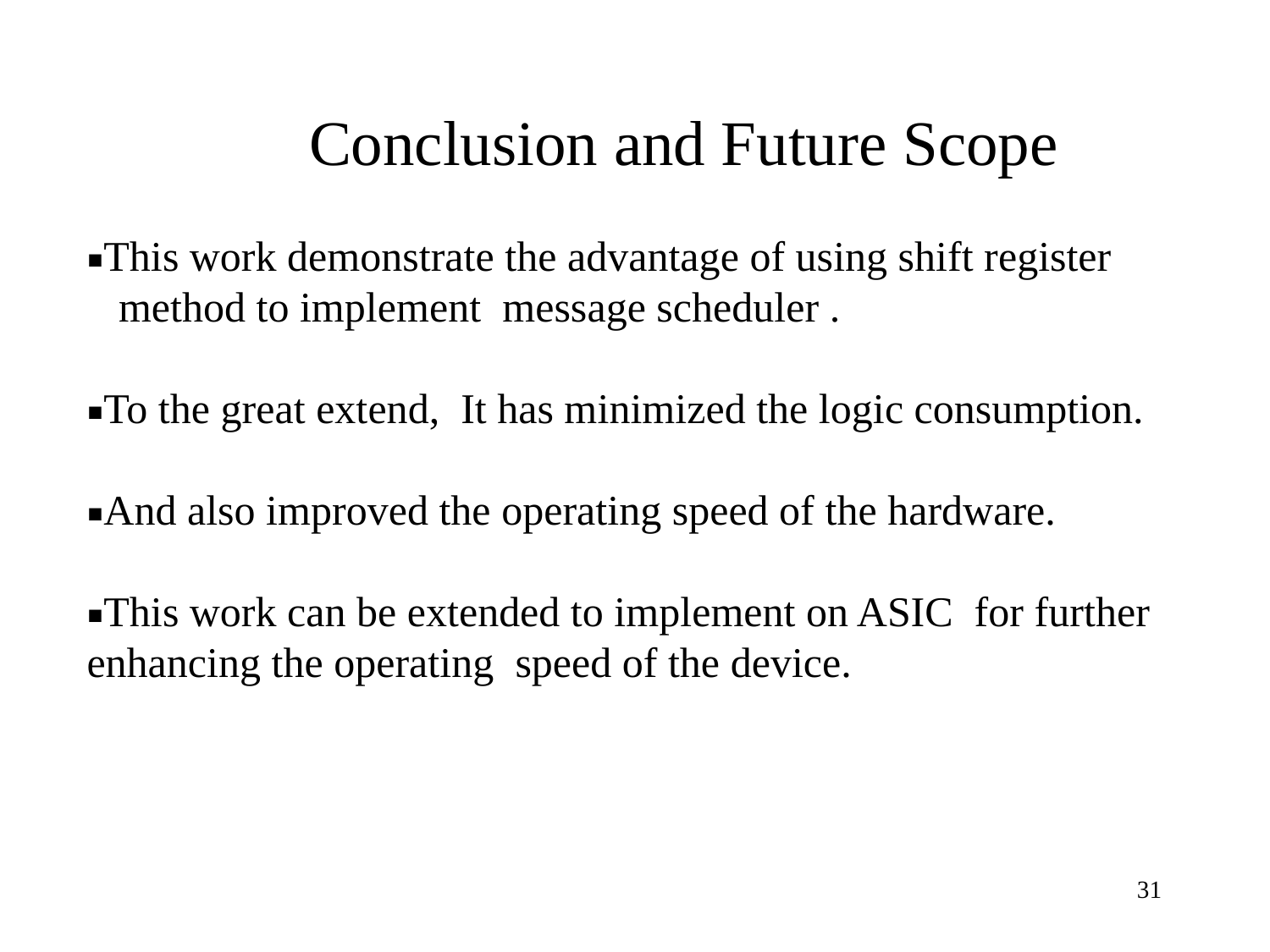

Conclusion and Future Scope
This work demonstrate the advantage of using shift register
   method to implement  message scheduler .

To the great extend,  It has minimized the logic consumption.

And also improved the operating speed of the hardware.

This work can be extended to implement on ASIC  for further enhancing the operating  speed of the device.
31